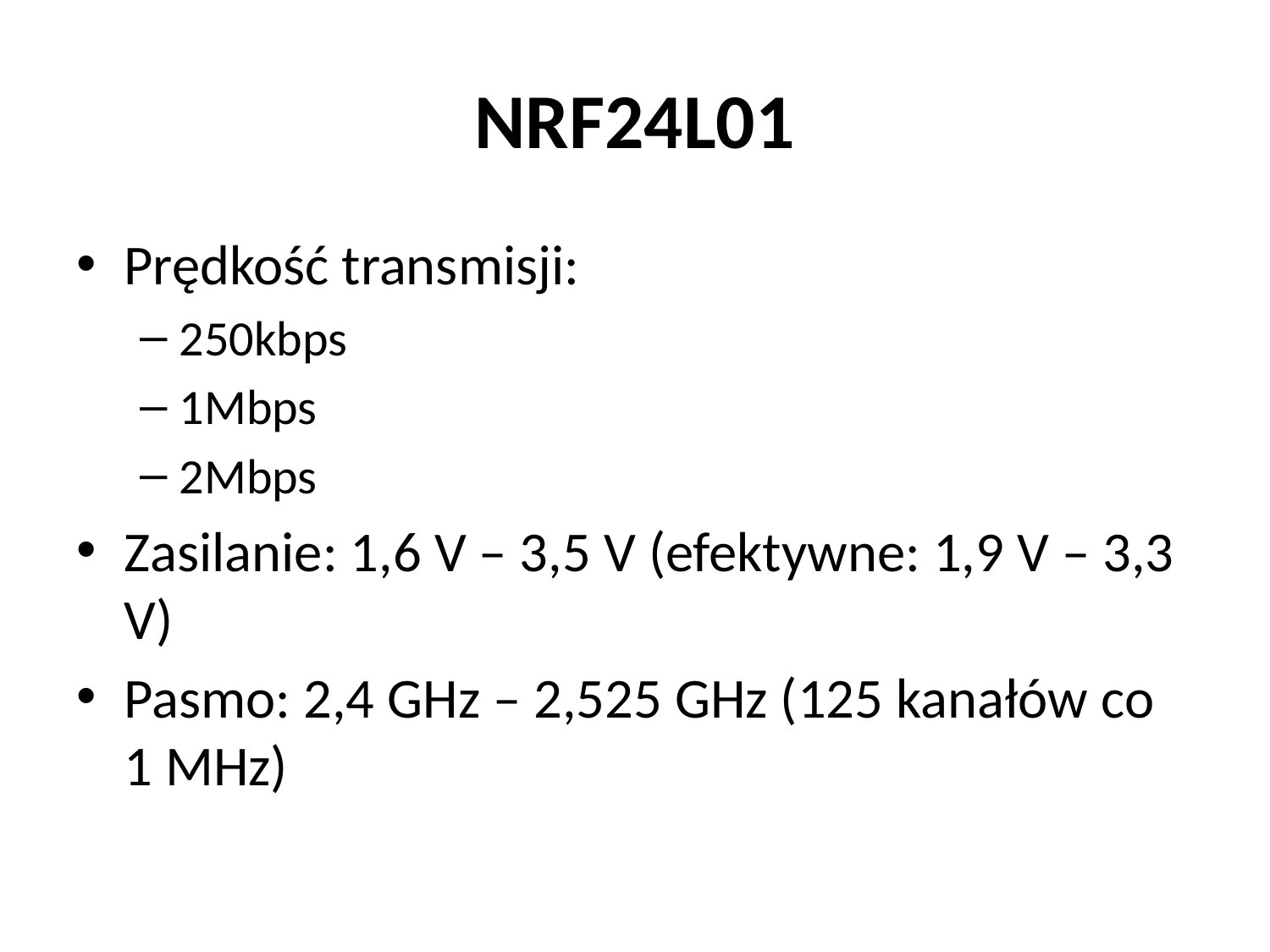

# NRF24L01
Prędkość transmisji:
250kbps
1Mbps
2Mbps
Zasilanie: 1,6 V – 3,5 V (efektywne: 1,9 V – 3,3 V)
Pasmo: 2,4 GHz – 2,525 GHz (125 kanałów co 1 MHz)